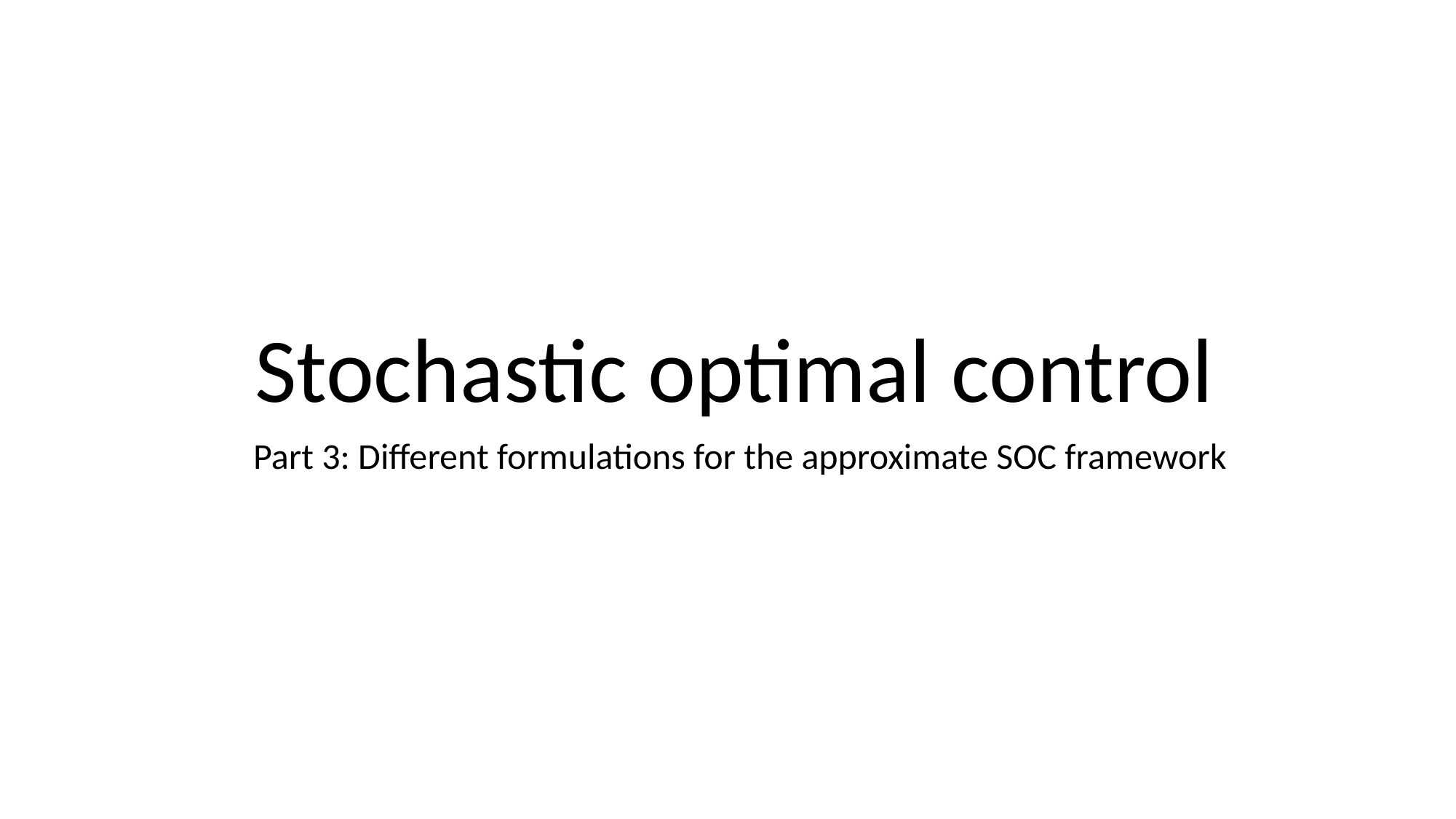

Stochastic optimal control
Part 3: Different formulations for the approximate SOC framework